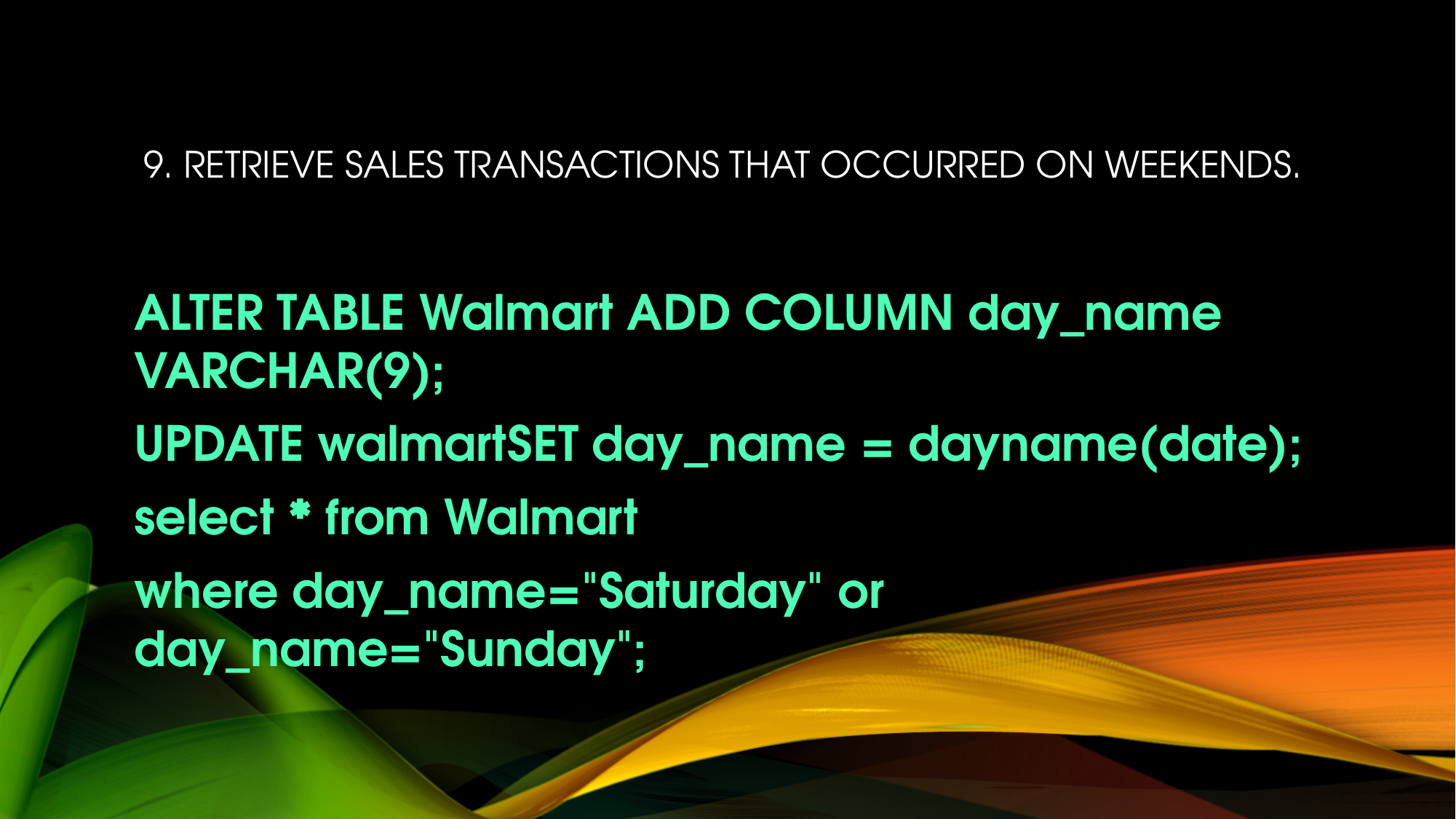

# 9. Retrieve sales transactions that occurred on weekends.
ALTER TABLE Walmart ADD COLUMN day_name VARCHAR(9);
UPDATE walmartSET day_name = dayname(date);
select * from Walmart
where day_name="Saturday" or day_name="Sunday";